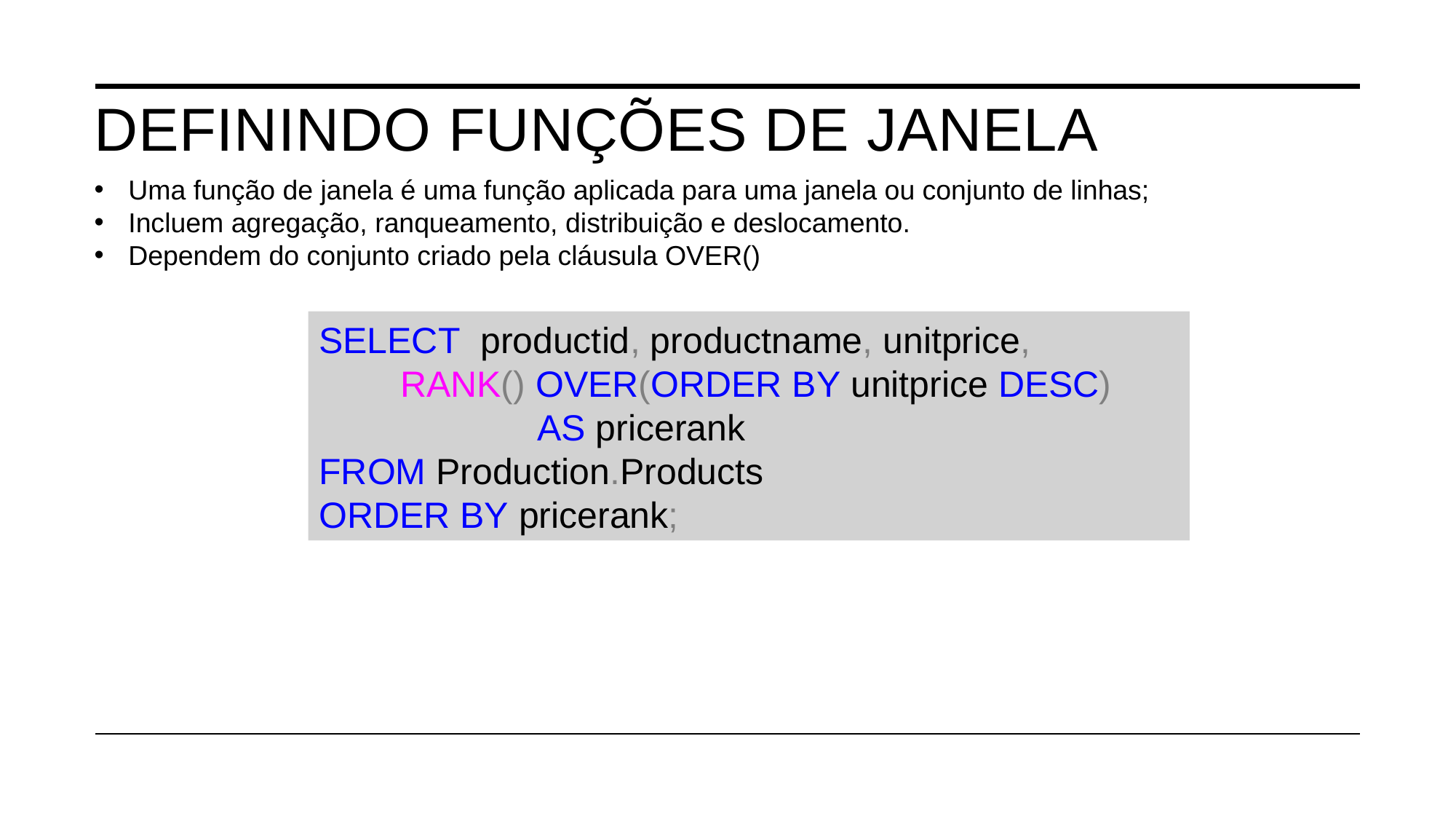

# Definindo funções de janela
Uma função de janela é uma função aplicada para uma janela ou conjunto de linhas;
Incluem agregação, ranqueamento, distribuição e deslocamento.
Dependem do conjunto criado pela cláusula OVER()
SELECT  productid, productname, unitprice,
        RANK() OVER(ORDER BY unitprice DESC) 		AS pricerank
FROM Production.Products
ORDER BY pricerank;